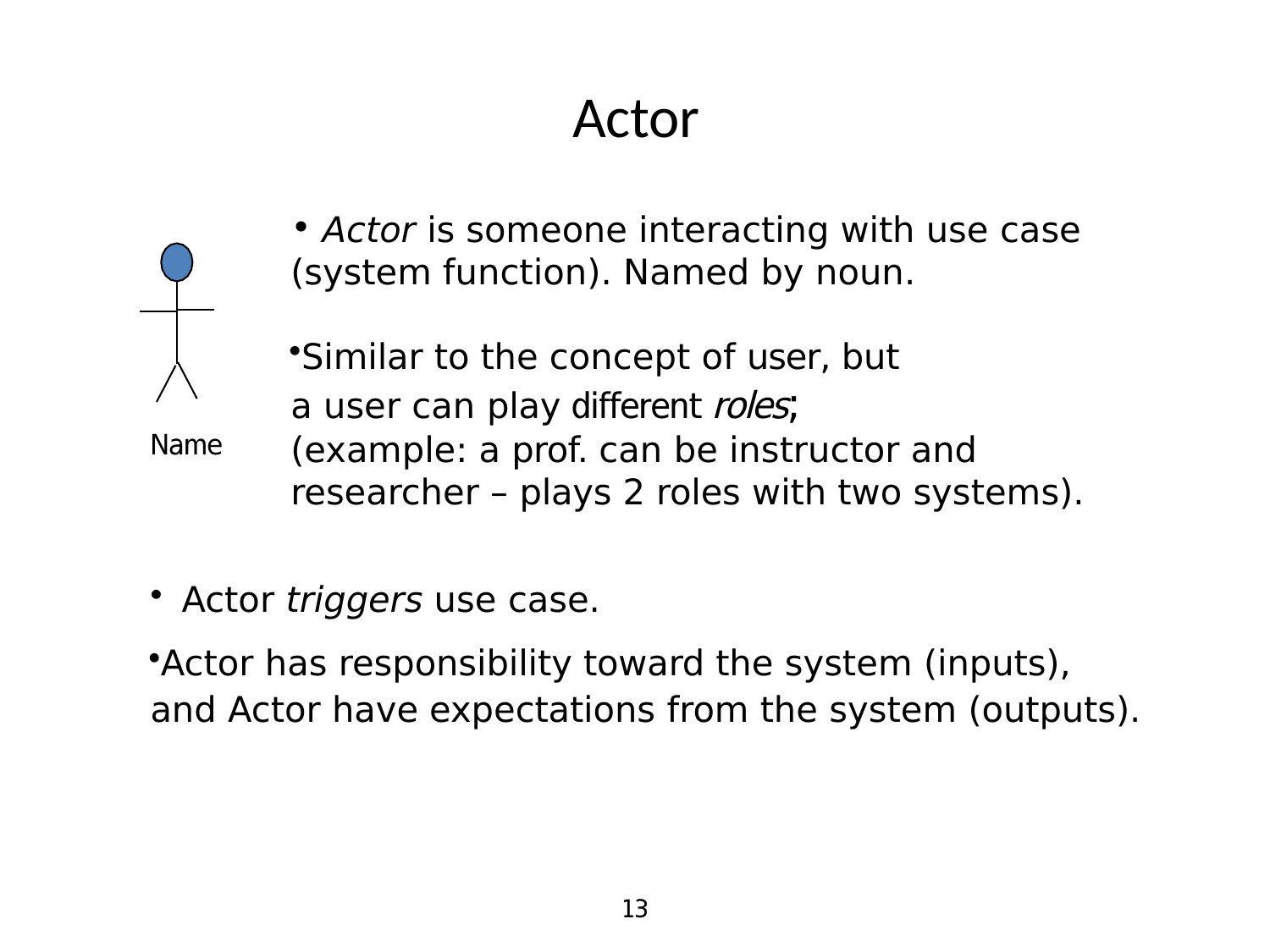

# Actor
Actor is someone interacting with use case
(system function). Named by noun.

Similar to the concept of user, but  a user can play different roles;
(example: a prof. can be instructor and  researcher – plays 2 roles with two systems).
Name
Actor triggers use case.
Actor has responsibility toward the system (inputs),  and Actor have expectations from the system (outputs).
13